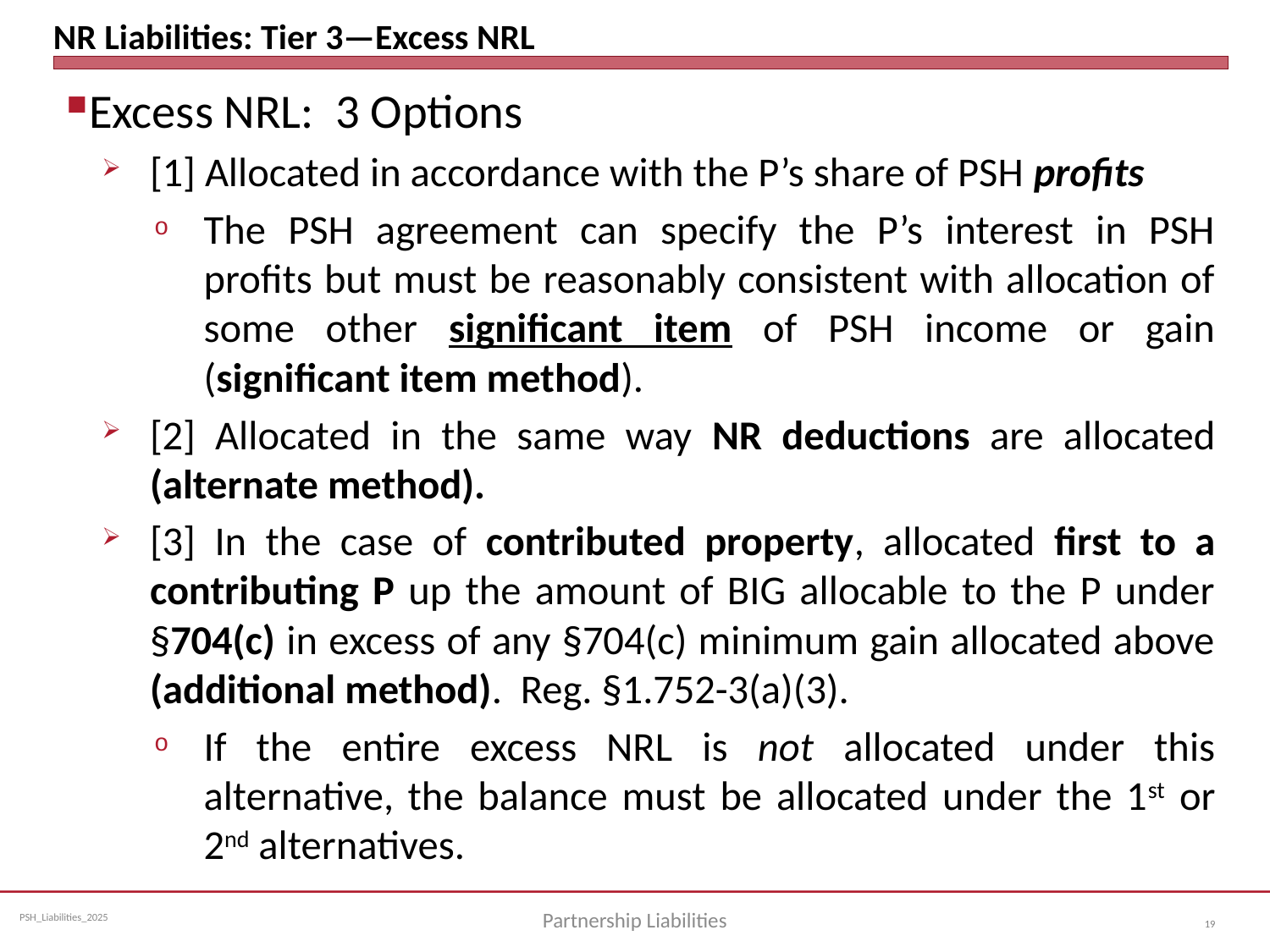

# NR Liabilities: Tier 3—Excess NRL
Excess NRL:  3 Options
[1] Allocated in accordance with the P’s share of PSH profits
The PSH agreement can specify the P’s interest in PSH profits but must be reasonably consistent with allocation of some other significant item of PSH income or gain (significant item method).
[2] Allocated in the same way NR deductions are allocated (alternate method).
[3] In the case of contributed property, allocated first to a contributing P up the amount of BIG allocable to the P under §704(c) in excess of any §704(c) minimum gain allocated above (additional method).  Reg. §1.752-3(a)(3).
If the entire excess NRL is not allocated under this alternative, the balance must be allocated under the 1st or 2nd alternatives.

Partnership Liabilities
19